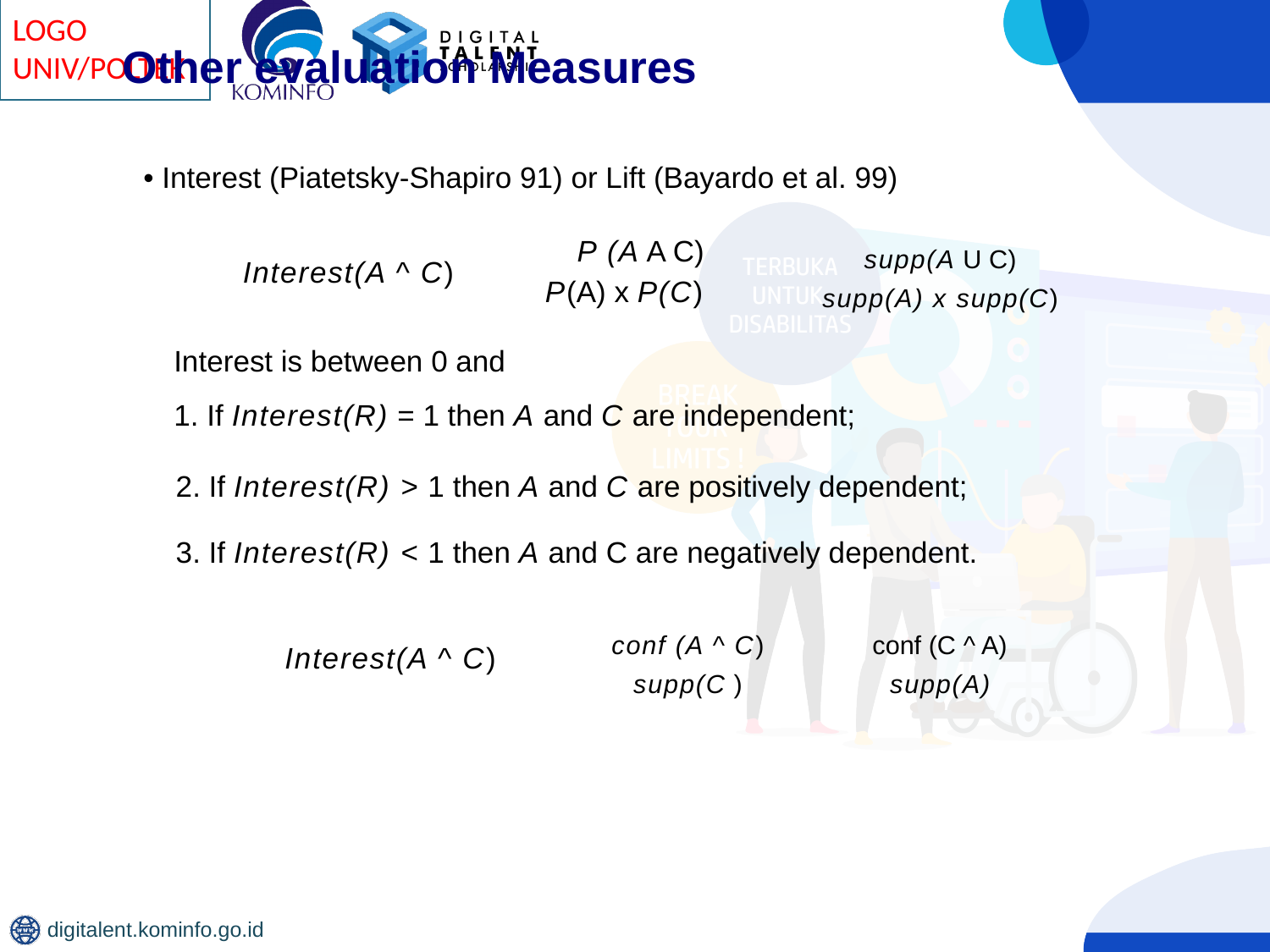

Other evaluation Measures
• Interest (Piatetsky-Shapiro 91) or Lift (Bayardo et al. 99)
P (A A C)
P(A) x P(C)
supp(A U C)
supp(A) x supp(C)
Interest(A ^ C)
Interest is between 0 and
1. If Interest(R) = 1 then A and C are independent;
2. If Interest(R) > 1 then A and C are positively dependent;
3. If Interest(R) < 1 then A and C are negatively dependent.
conf (A ^ C)
supp(C )
conf (C ^ A)
supp(A)
Interest(A ^ C)